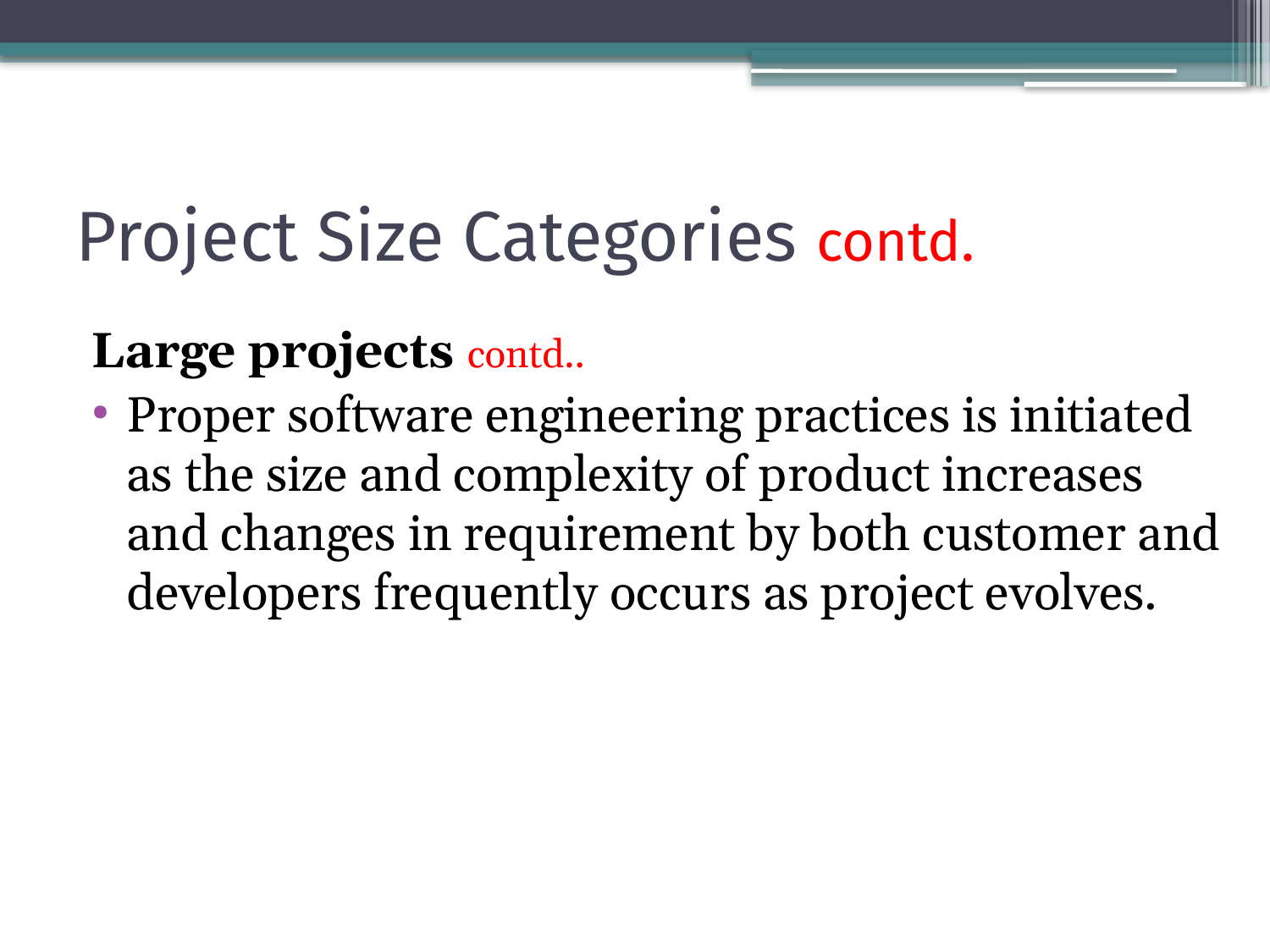

# Project Size Categories contd.
Large projects contd..
Proper software engineering practices is initiated as the size and complexity of product increases and changes in requirement by both customer and developers frequently occurs as project evolves.